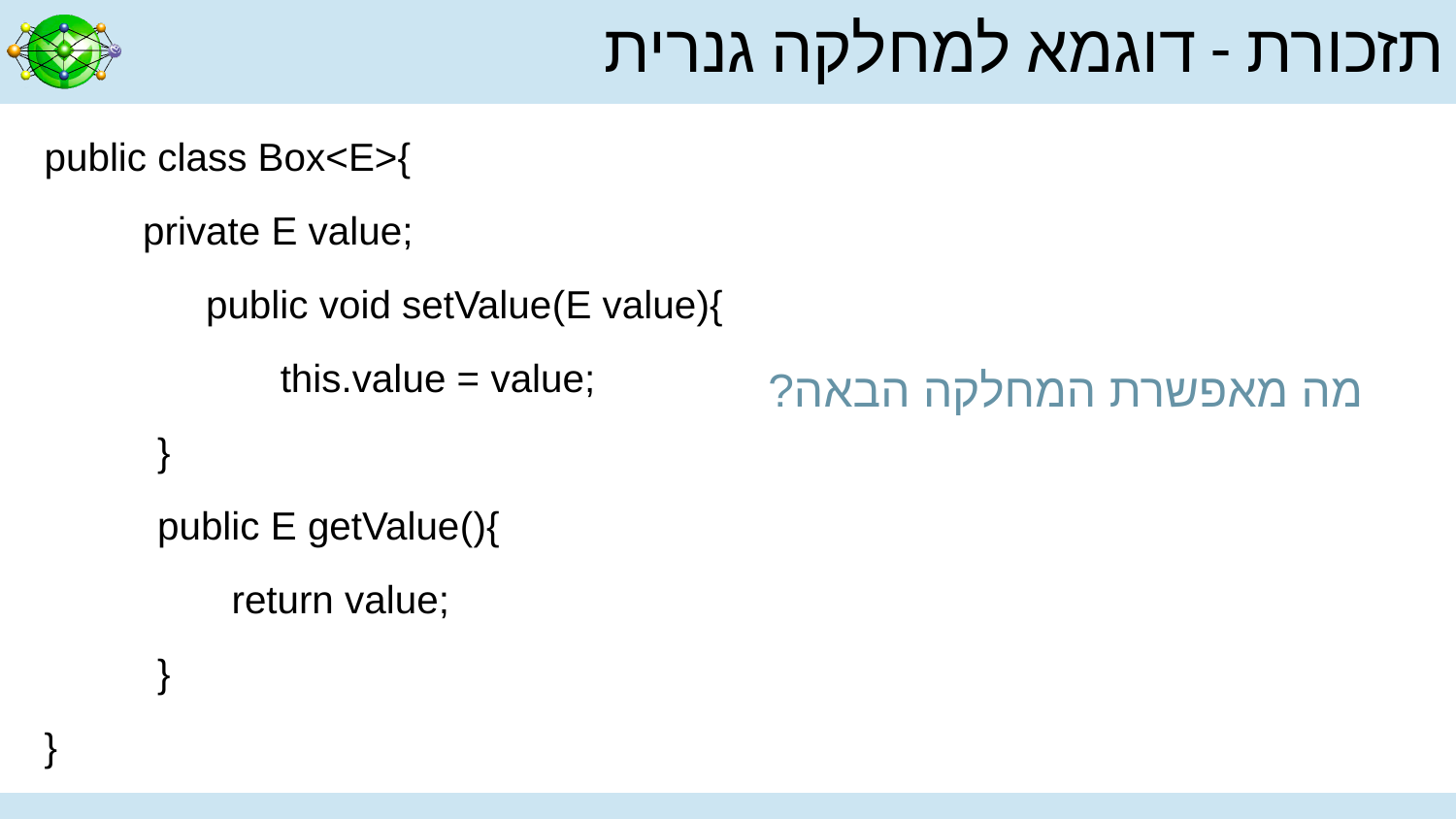

# תזכורת - דוגמא למחלקה גנרית
public class Box<E>{
         private E value;
	    public void setValue(E value){
	    		this.value = value;
    }
    public E getValue(){
    		return value;
    }
}
מה מאפשרת המחלקה הבאה?